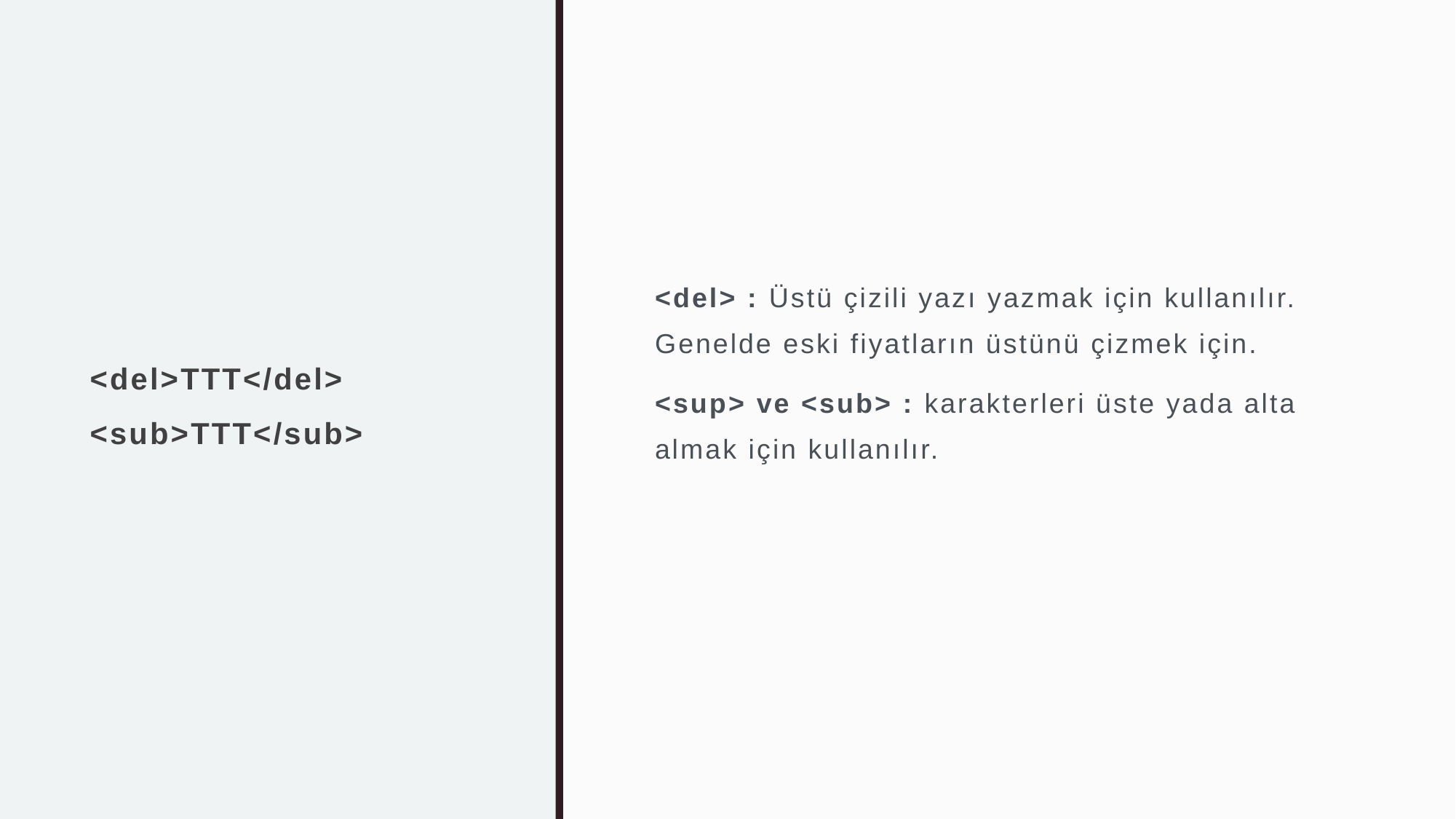

# <del>TTT</del> <sub>TTT</sub>
<del> : Üstü çizili yazı yazmak için kullanılır. Genelde eski fiyatların üstünü çizmek için.
<sup> ve <sub> : karakterleri üste yada alta almak için kullanılır.